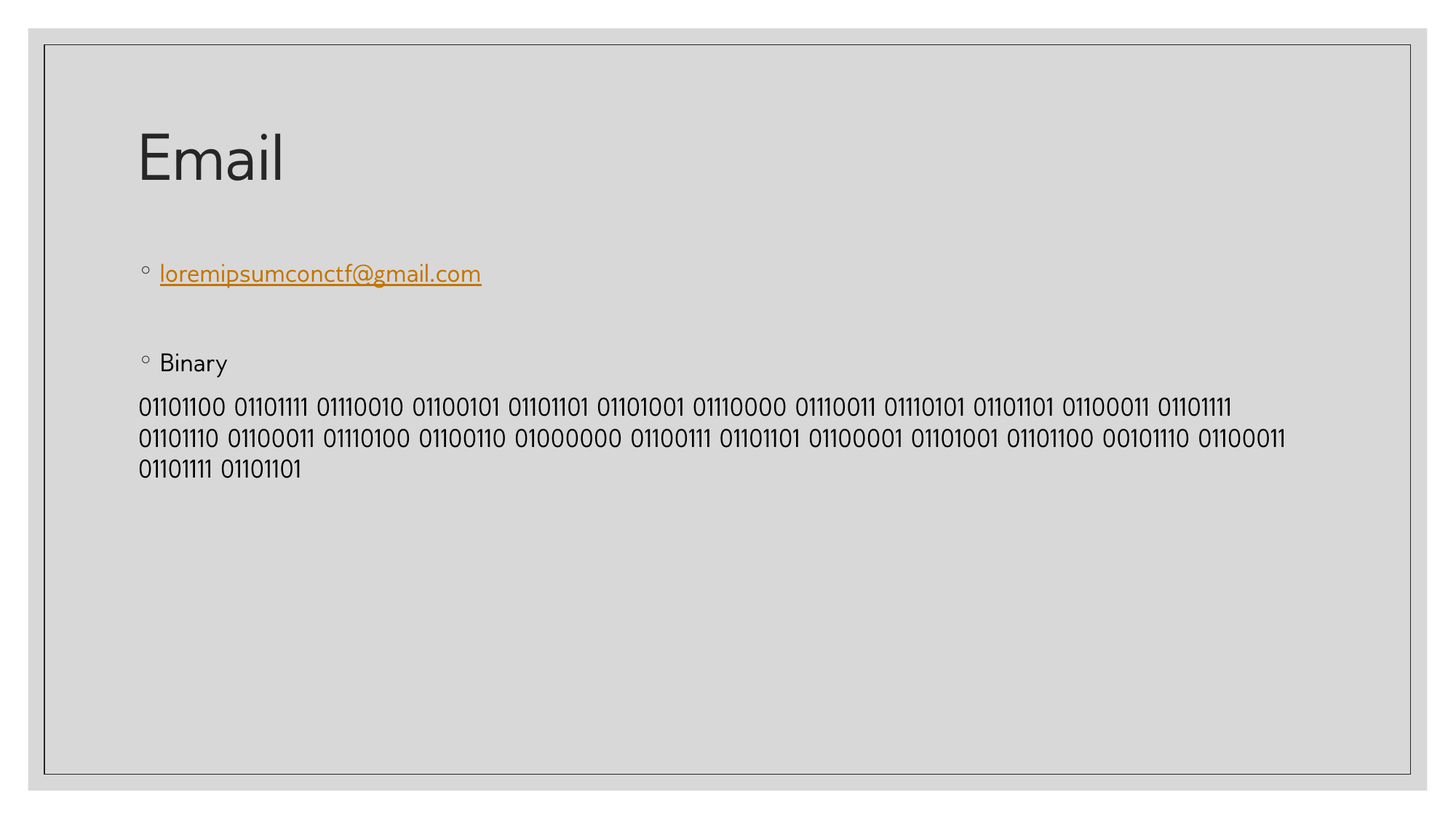

# Email
loremipsumconctf@gmail.com

Binary
01101100 01101111 01110010 01100101 01101101 01101001 01110000 01110011 01110101 01101101 01100011 01101111 01101110 01100011 01110100 01100110 01000000 01100111 01101101 01100001 01101001 01101100 00101110 01100011 01101111 01101101